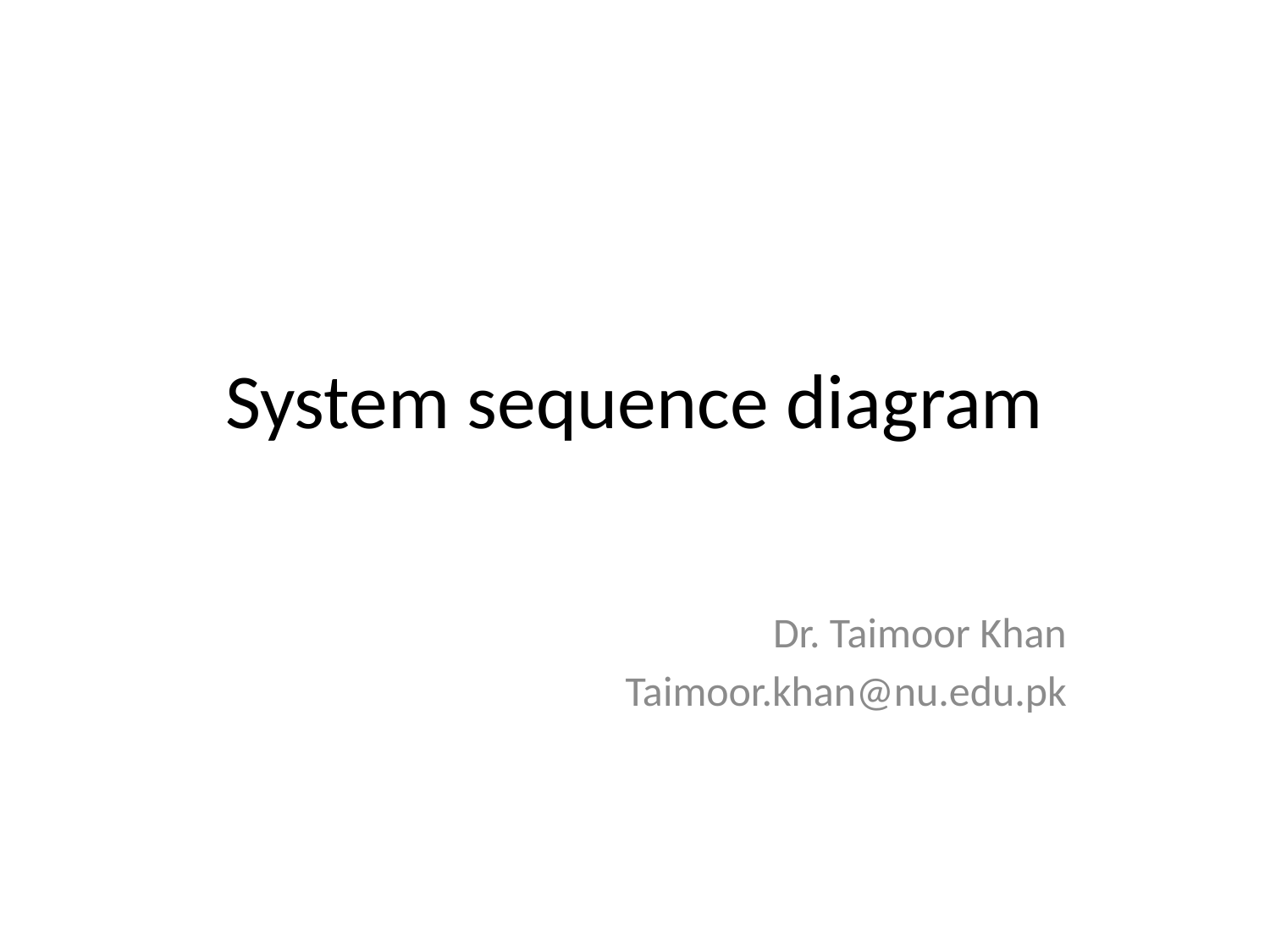

# System sequence diagram

Dr. Taimoor Khan
Taimoor.khan@nu.edu.pk